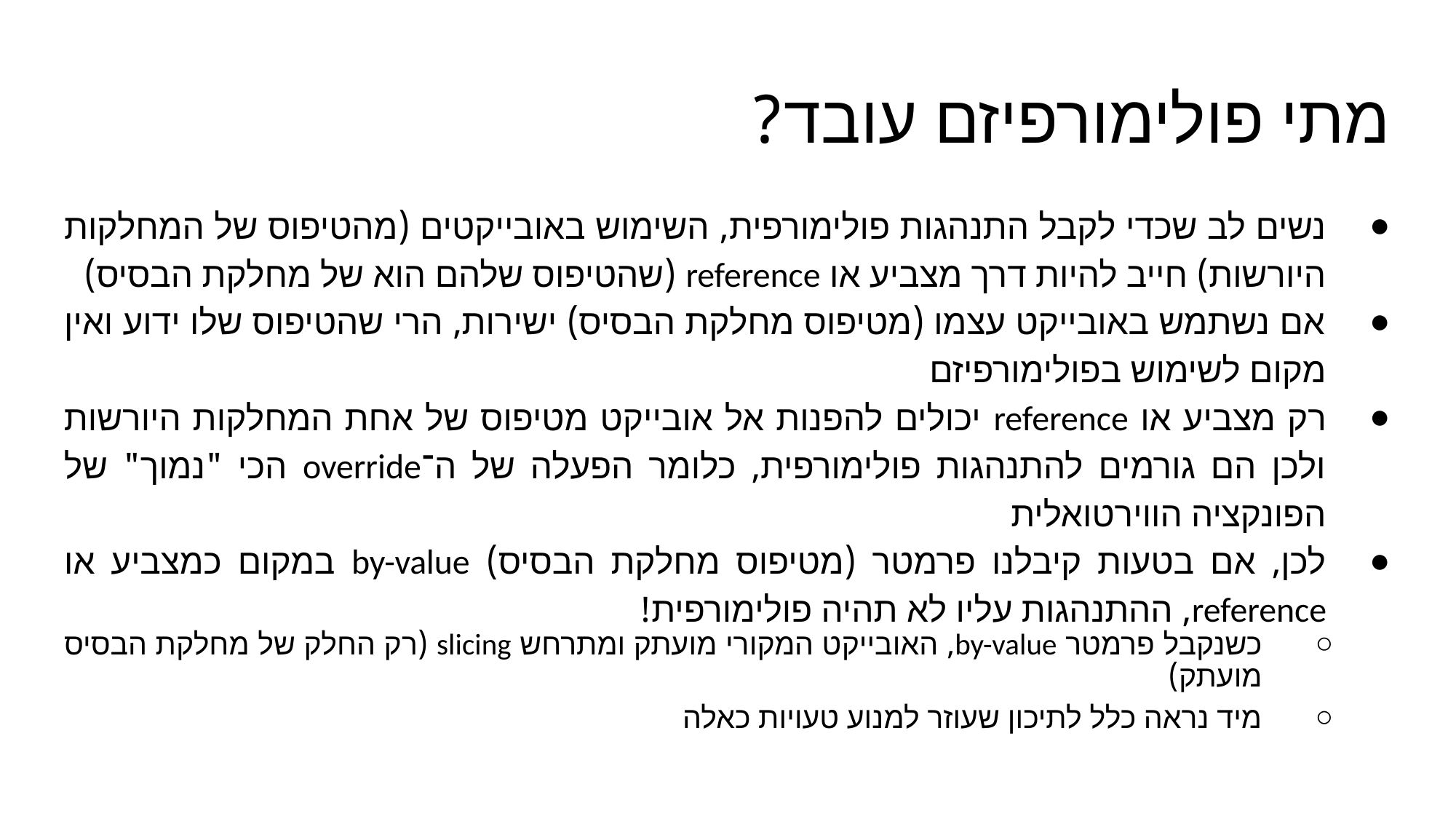

# מתי פולימורפיזם עובד?
נשים לב שכדי לקבל התנהגות פולימורפית, השימוש באובייקטים (מהטיפוס של המחלקות היורשות) חייב להיות דרך מצביע או reference (שהטיפוס שלהם הוא של מחלקת הבסיס)
אם נשתמש באובייקט עצמו (מטיפוס מחלקת הבסיס) ישירות, הרי שהטיפוס שלו ידוע ואין מקום לשימוש בפולימורפיזם
רק מצביע או reference יכולים להפנות אל אובייקט מטיפוס של אחת המחלקות היורשות ולכן הם גורמים להתנהגות פולימורפית, כלומר הפעלה של ה־override הכי "נמוך" של הפונקציה הווירטואלית
לכן, אם בטעות קיבלנו פרמטר (מטיפוס מחלקת הבסיס) by-value במקום כמצביע או reference, ההתנהגות עליו לא תהיה פולימורפית!
כשנקבל פרמטר by-value, האובייקט המקורי מועתק ומתרחש slicing (רק החלק של מחלקת הבסיס מועתק)
מיד נראה כלל לתיכון שעוזר למנוע טעויות כאלה